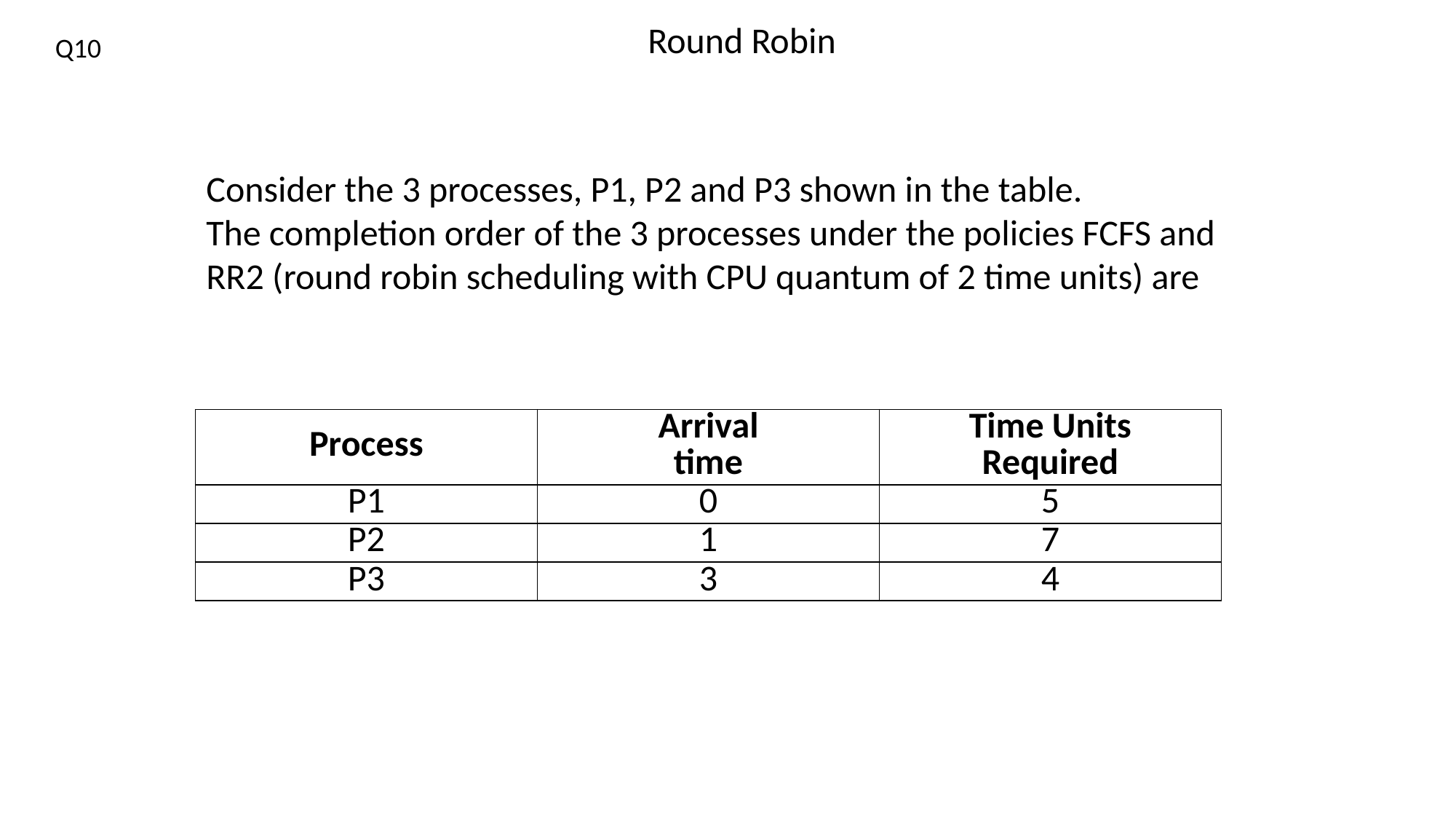

Round Robin
Q10

Consider the 3 processes, P1, P2 and P3 shown in the table.
The completion order of the 3 processes under the policies FCFS and
RR2 (round robin scheduling with CPU quantum of 2 time units) are
| Process | Arrival time | Time Units Required |
| --- | --- | --- |
| P1 | 0 | 5 |
| P2 | 1 | 7 |
| P3 | 3 | 4 |